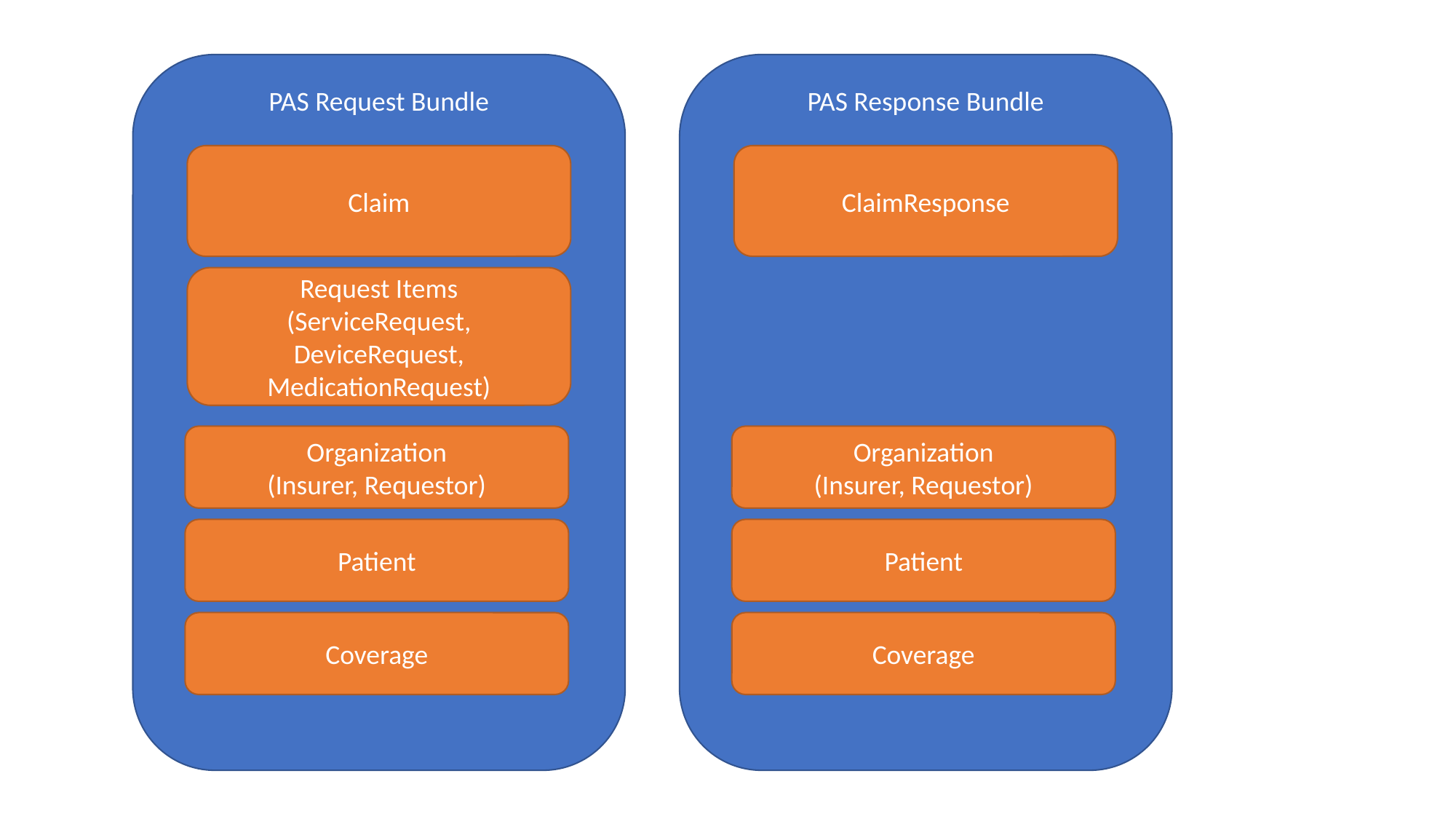

PAS Request Bundle
PAS Response Bundle
Claim
ClaimResponse
Request Items
(ServiceRequest, DeviceRequest, MedicationRequest)
Organization
(Insurer, Requestor)
Patient
Coverage
Organization
(Insurer, Requestor)
Patient
Coverage